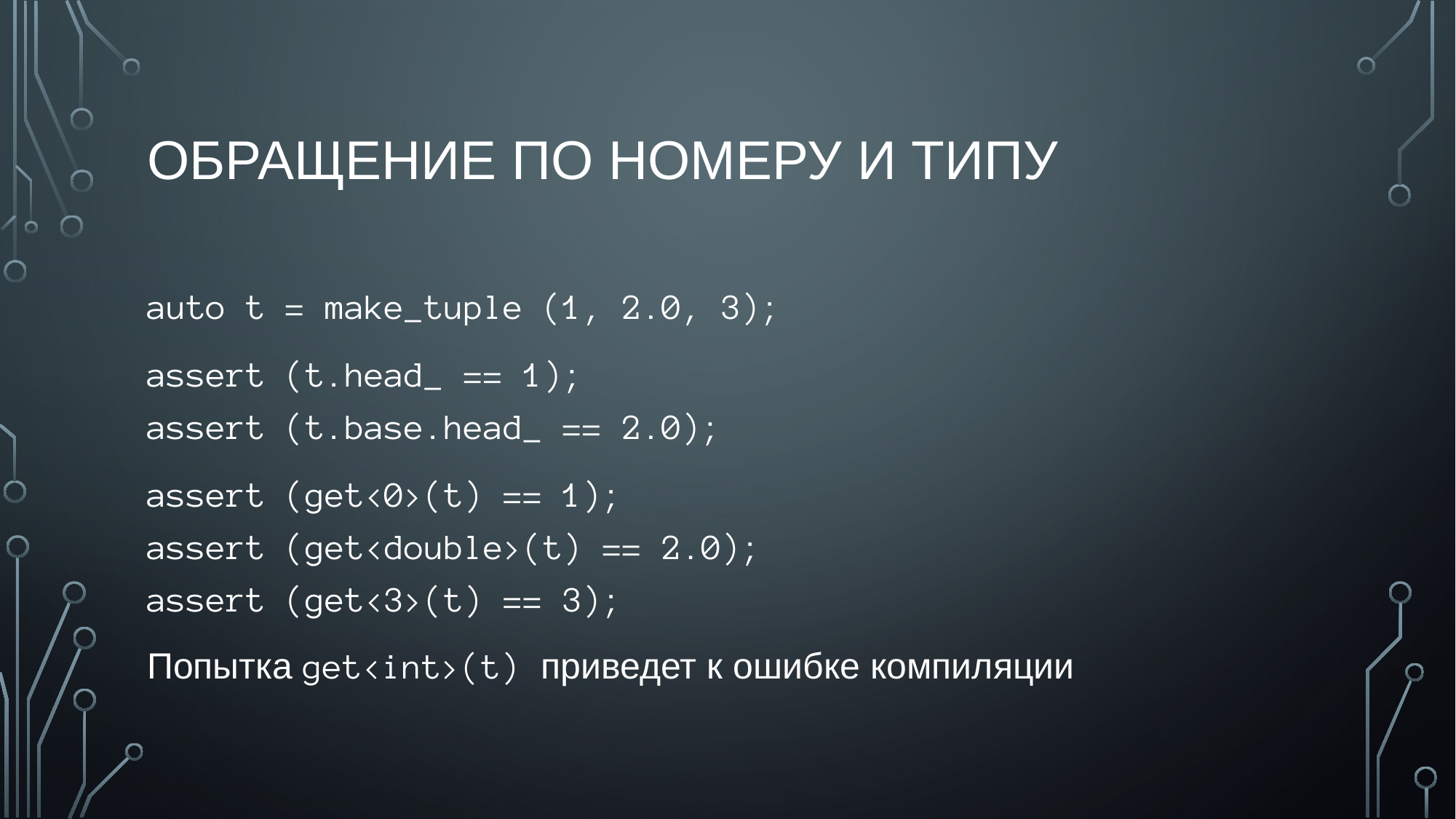

# обращение по номеру и типу
auto t = make_tuple (1, 2.0, 3);
assert (t.head_ == 1);
assert (t.base.head_ == 2.0);
assert (get<0>(t) == 1);
assert (get<double>(t) == 2.0);
assert (get<3>(t) == 3);
Попытка get<int>(t) приведет к ошибке компиляции